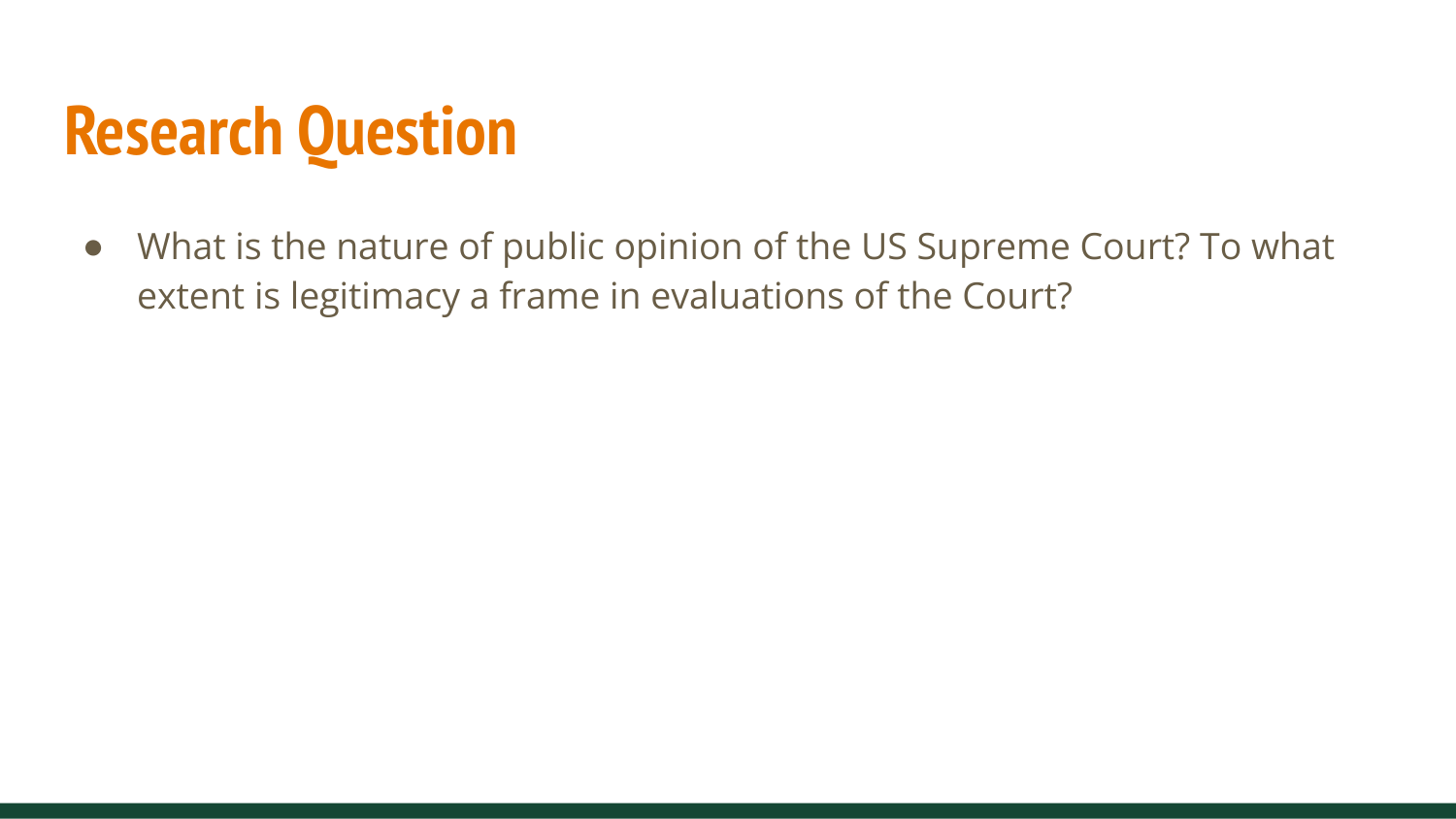

# Research Question

What is the nature of public opinion of the US Supreme Court? To what extent is legitimacy a frame in evaluations of the Court?